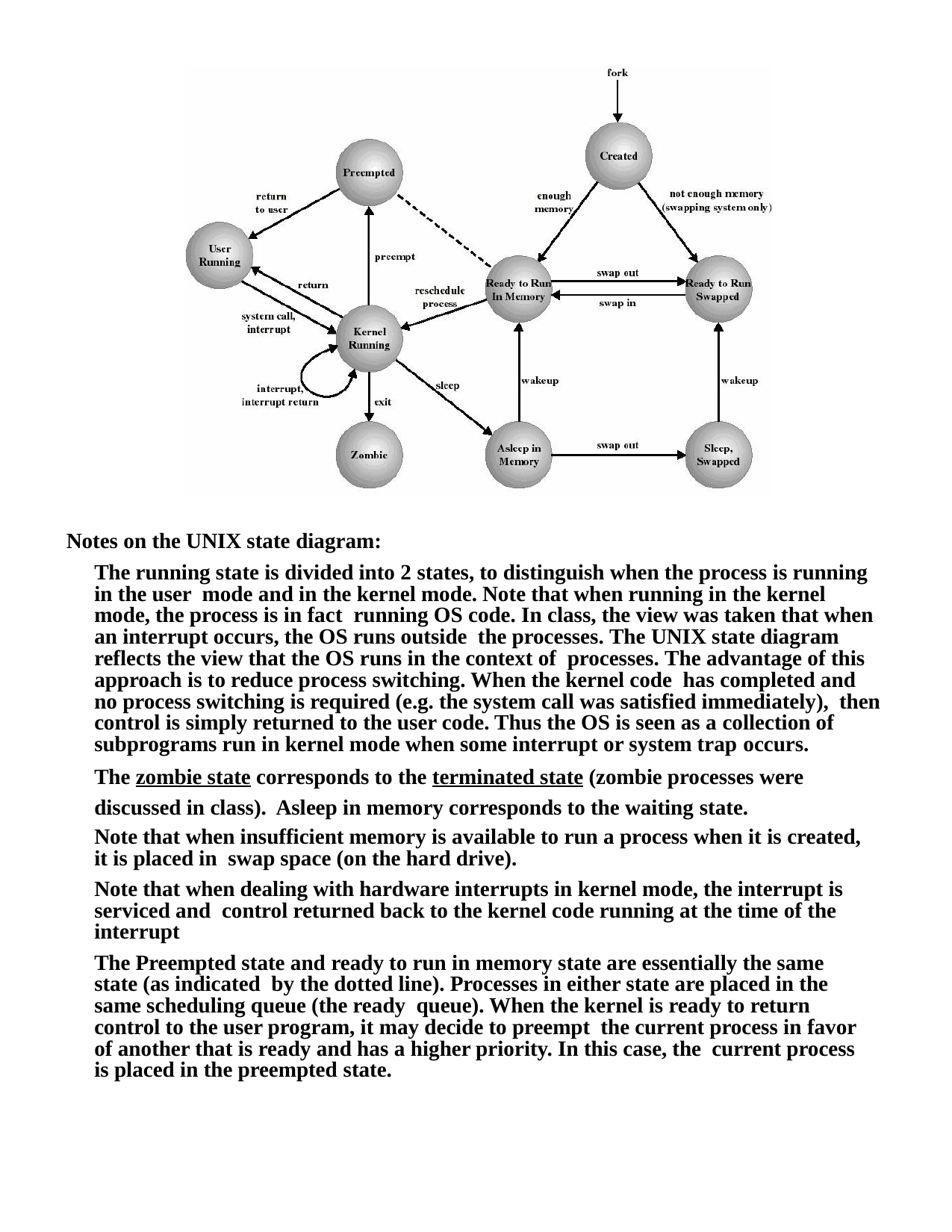

Notes on the UNIX state diagram:
The running state is divided into 2 states, to distinguish when the process is running in the user  mode and in the kernel mode. Note that when running in the kernel mode, the process is in fact  running OS code. In class, the view was taken that when an interrupt occurs, the OS runs outside  the processes. The UNIX state diagram reflects the view that the OS runs in the context of  processes. The advantage of this approach is to reduce process switching. When the kernel code  has completed and no process switching is required (e.g. the system call was satisfied immediately),  then control is simply returned to the user code. Thus the OS is seen as a collection of  subprograms run in kernel mode when some interrupt or system trap occurs.
The zombie state corresponds to the terminated state (zombie processes were discussed in class).  Asleep in memory corresponds to the waiting state.
Note that when insufficient memory is available to run a process when it is created, it is placed in  swap space (on the hard drive).
Note that when dealing with hardware interrupts in kernel mode, the interrupt is serviced and  control returned back to the kernel code running at the time of the interrupt
The Preempted state and ready to run in memory state are essentially the same state (as indicated  by the dotted line). Processes in either state are placed in the same scheduling queue (the ready  queue). When the kernel is ready to return control to the user program, it may decide to preempt  the current process in favor of another that is ready and has a higher priority. In this case, the  current process is placed in the preempted state.